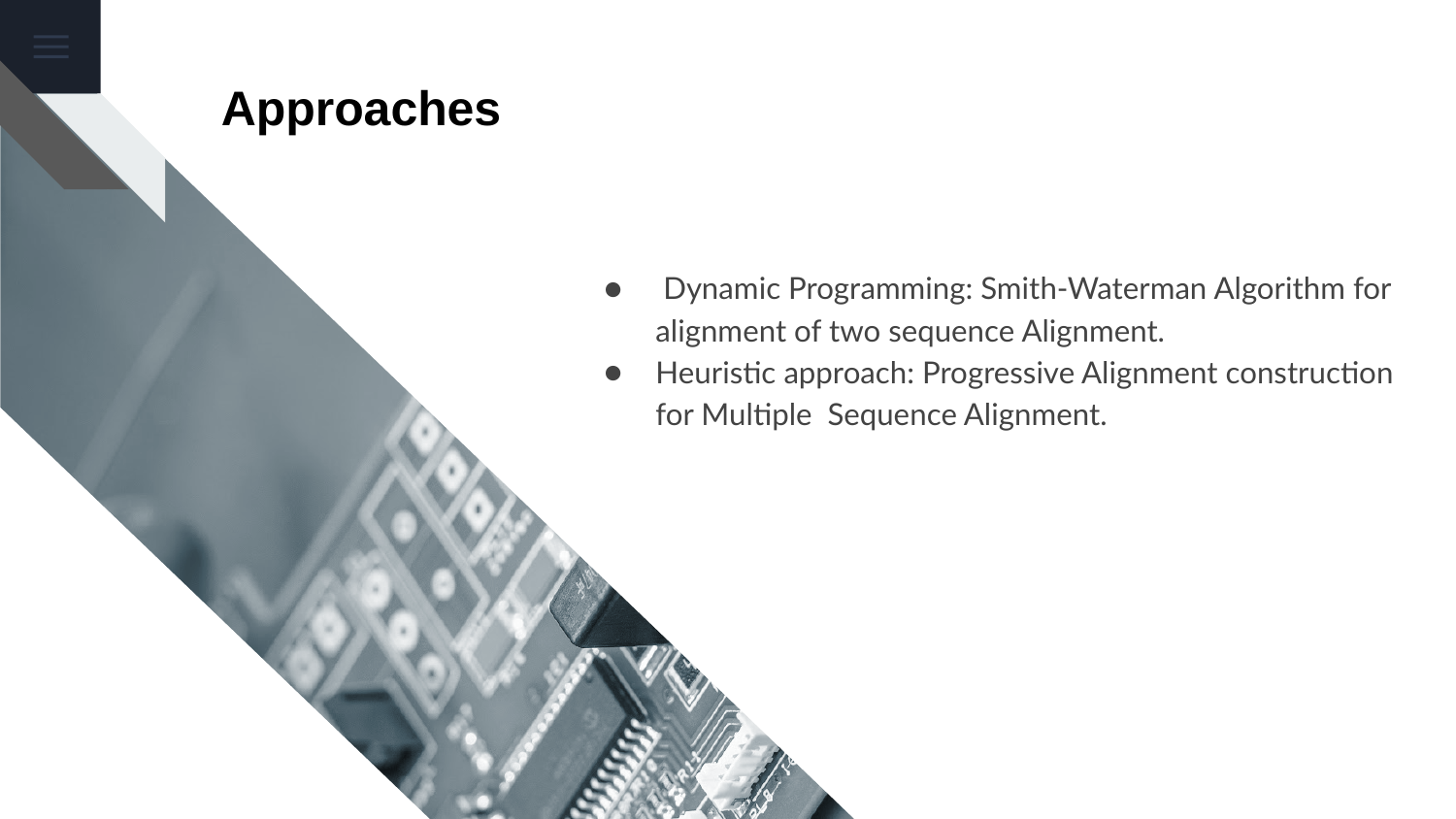

# Approaches
 Dynamic Programming: Smith-Waterman Algorithm for alignment of two sequence Alignment.
Heuristic approach: Progressive Alignment construction for Multiple  Sequence Alignment.